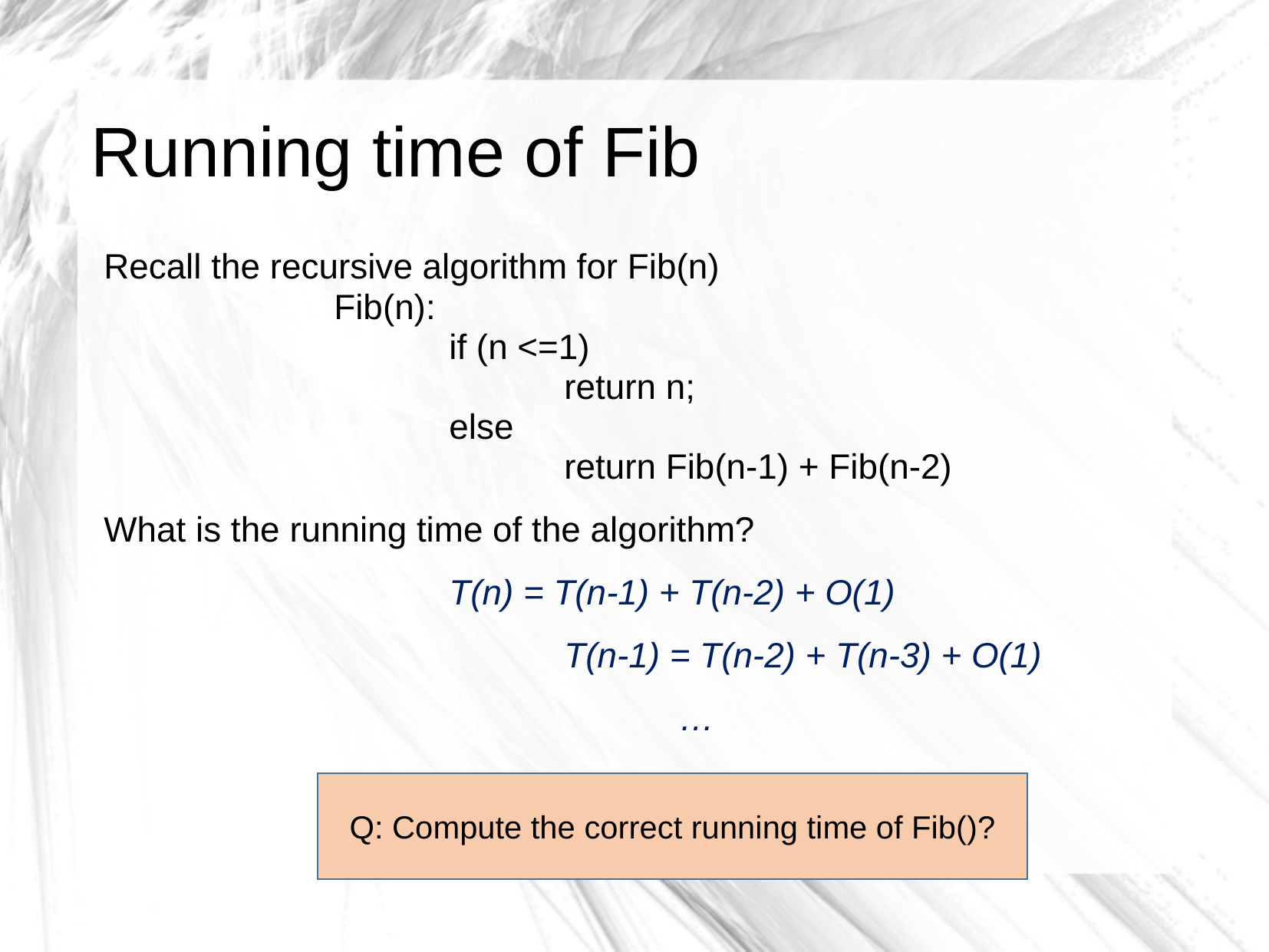

# Running time of Fib
Recall the recursive algorithm for Fib(n)
		Fib(n):
			if (n <=1)
				return n;
			else
				return Fib(n-1) + Fib(n-2)
What is the running time of the algorithm?
			T(n) = T(n-1) + T(n-2) + O(1)
				T(n-1) = T(n-2) + T(n-3) + O(1)
					…
Q: Compute the correct running time of Fib()?